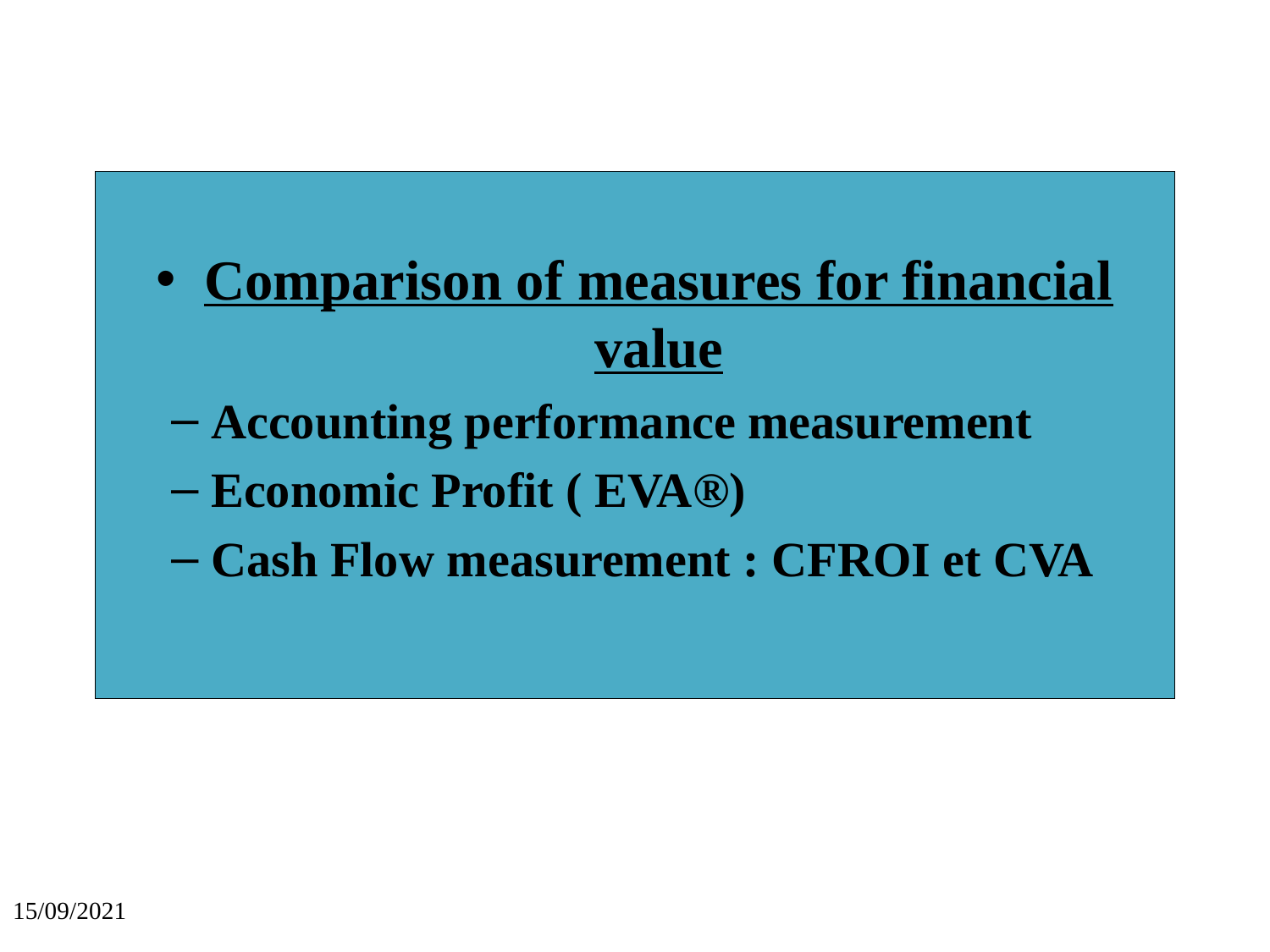

Comparison of measures for financial value
Accounting performance measurement
Economic Profit ( EVA®)
Cash Flow measurement : CFROI et CVA
15/09/2021